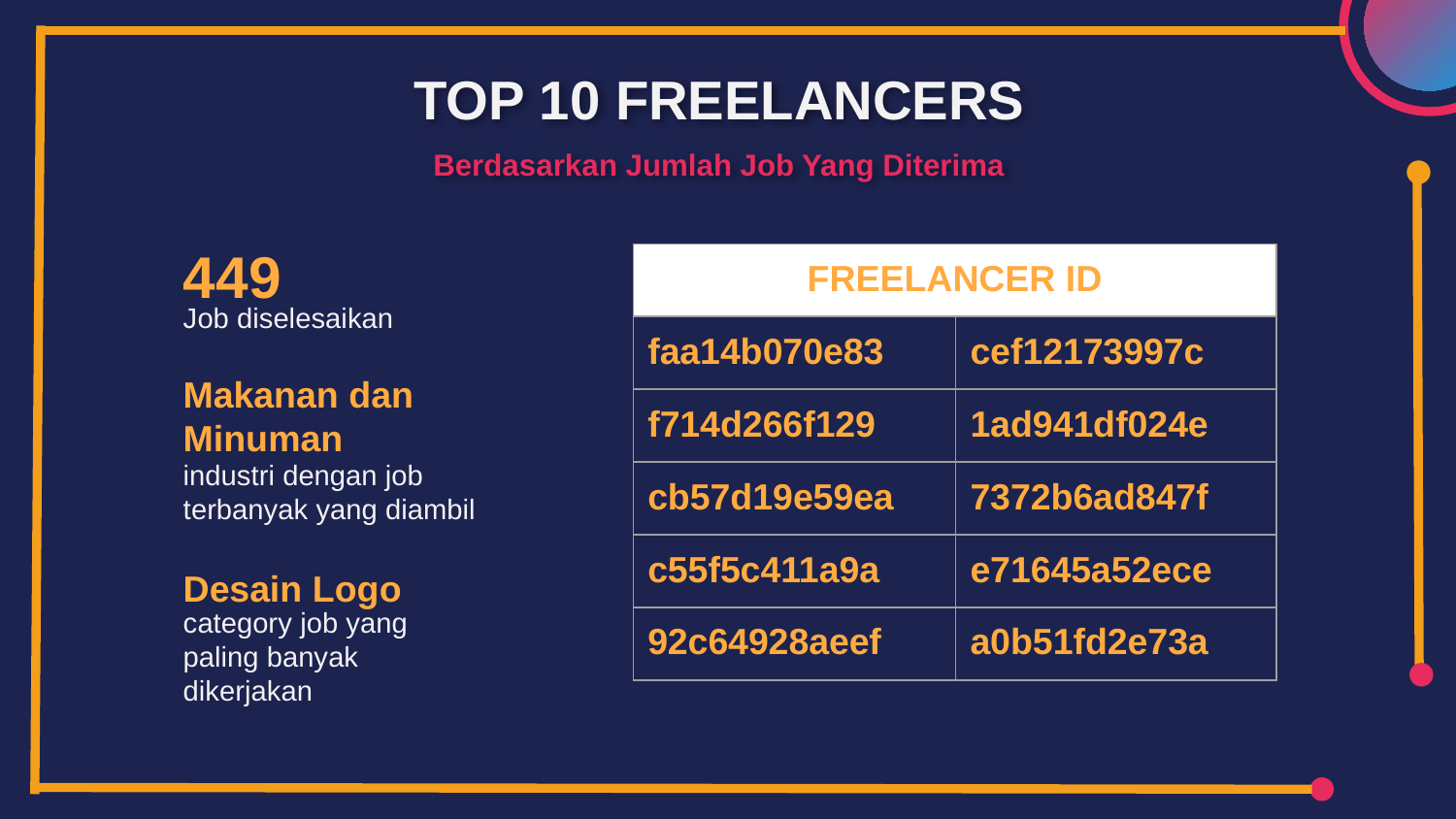

TOP 10 FREELANCERS

Berdasarkan Jumlah Job Yang Diterima

449
| FREELANCER ID |  |
| --- | --- |
| faa14b070e83 | cef12173997c |
| f714d266f129 | 1ad941df024e |
| cb57d19e59ea | 7372b6ad847f |
| c55f5c411a9a | e71645a52ece |
| 92c64928aeef | a0b51fd2e73a |
Job diselesaikan
Makanan dan Minuman
industri dengan job terbanyak yang diambil
Desain Logo
category job yang paling banyak dikerjakan